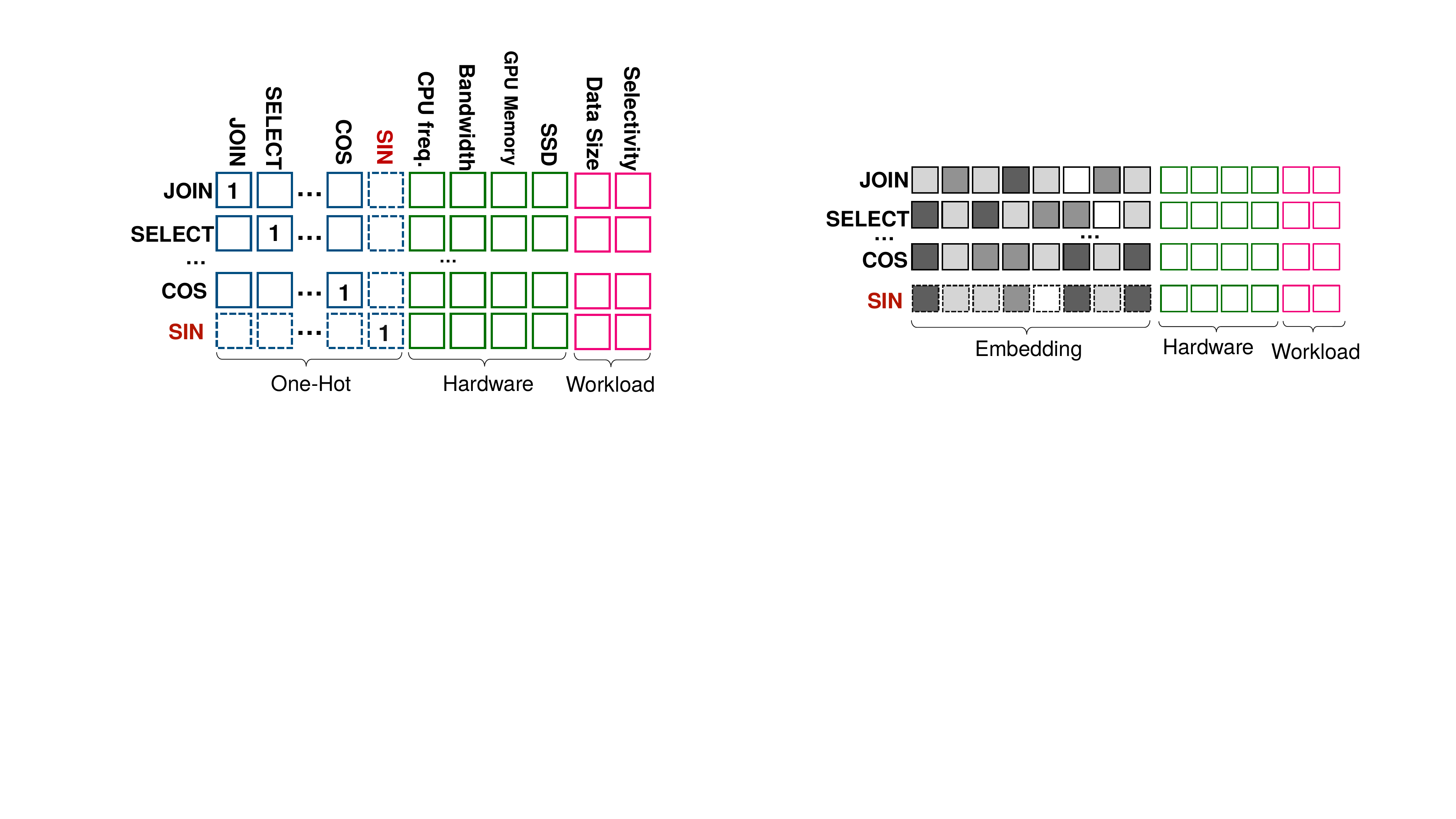

GPU Memory
Bandwidth
Selectivity
CPU freq.
Data Size
SELECT
JOIN
COS
SSD
SIN
…

1

JOIN
…
1

SELECT
…
…
…

COS
1

…

SIN
1

One-Hot
Hardware
Workload
JOIN

SELECT

…
…
COS

SIN

Hardware
Embedding
Workload